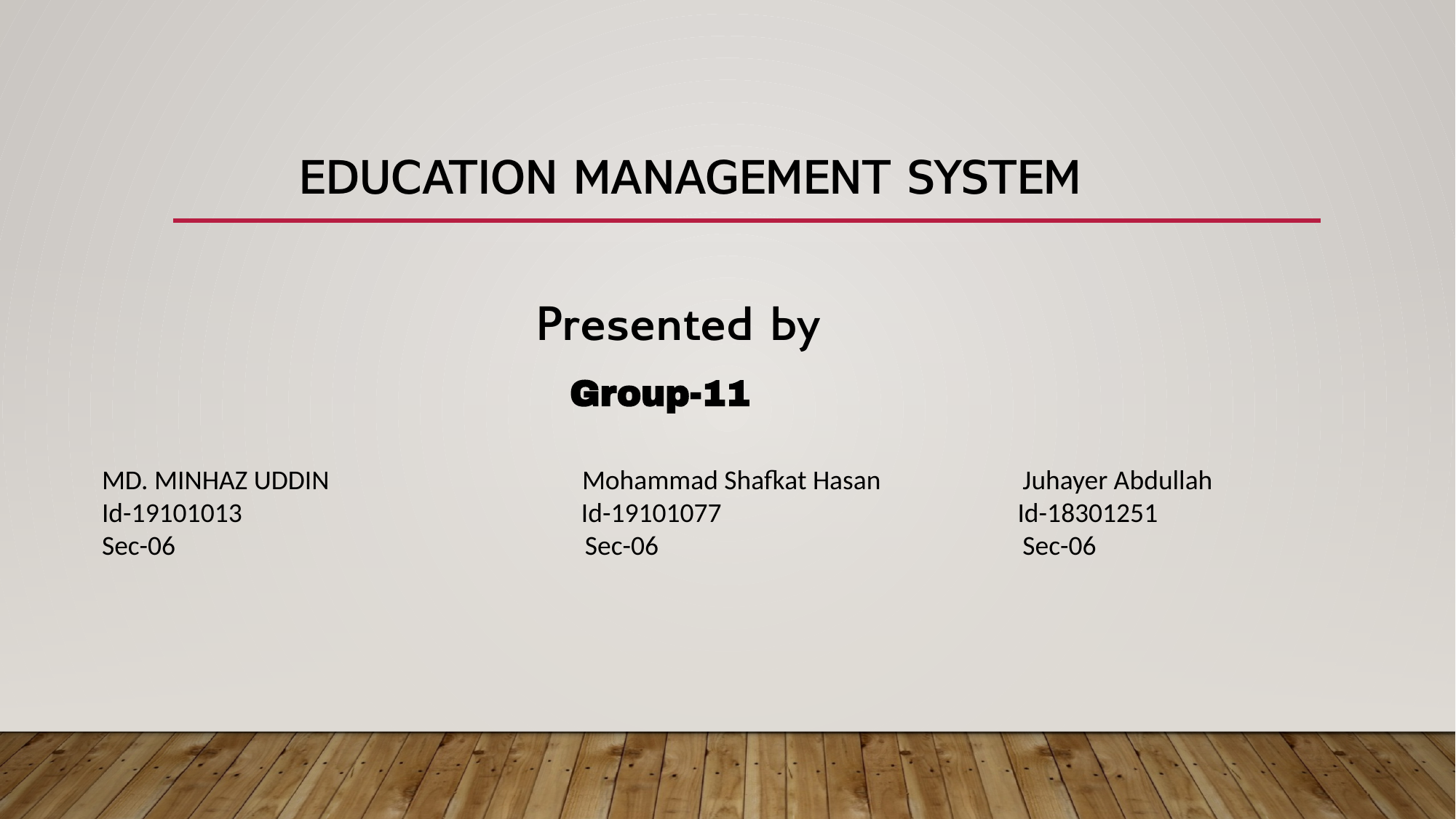

# Education management system
Presented by
Group-11
MD. MINHAZ UDDIN                                         Mohammad Shafkat Hasan                       Juhayer Abdullah
Id-19101013                                                       Id-19101077                                                Id-18301251
Sec-06                                                                  Sec-06                                                           Sec-06